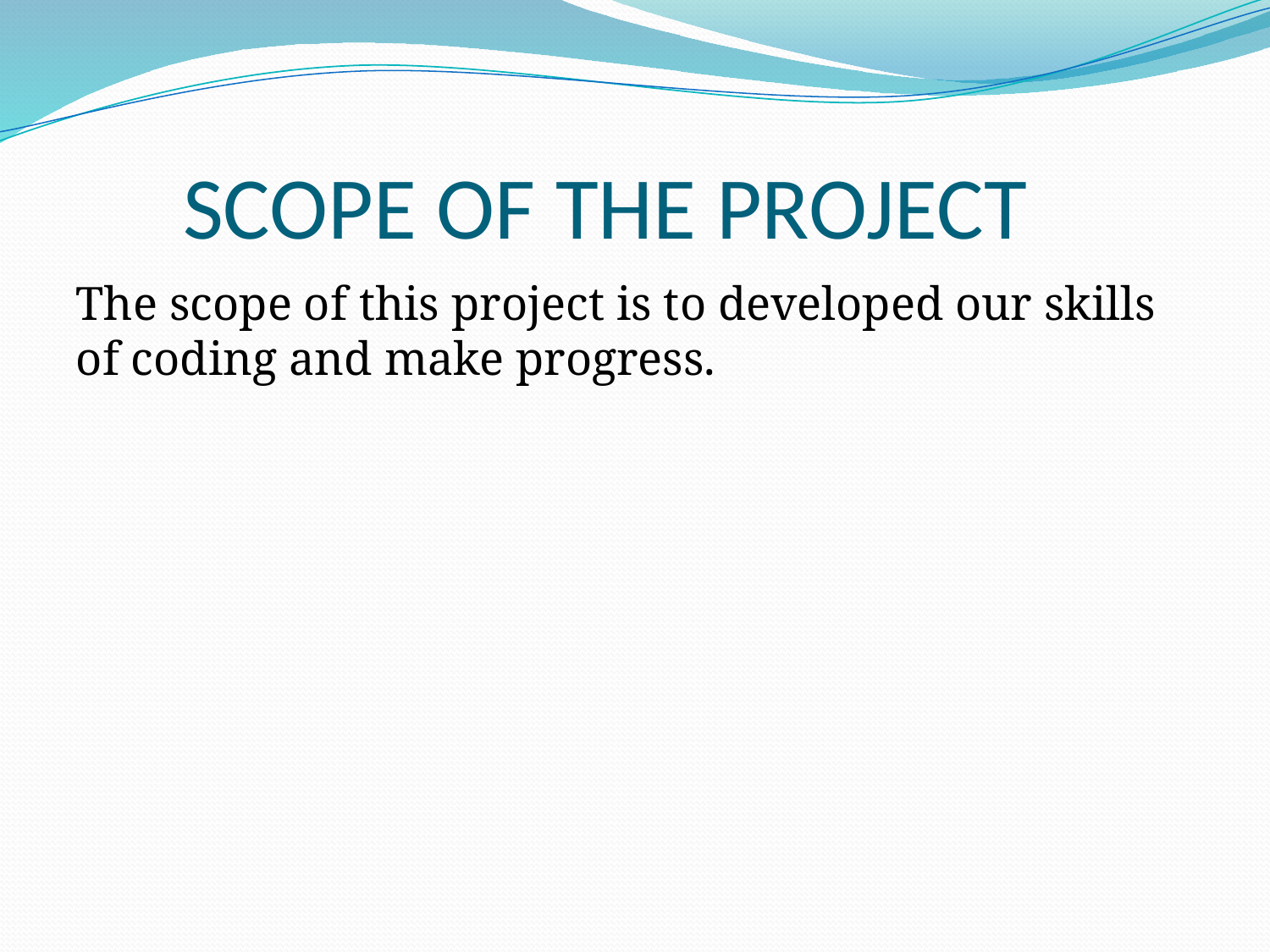

# SCOPE OF THE PROJECT
The scope of this project is to developed our skills of coding and make progress.